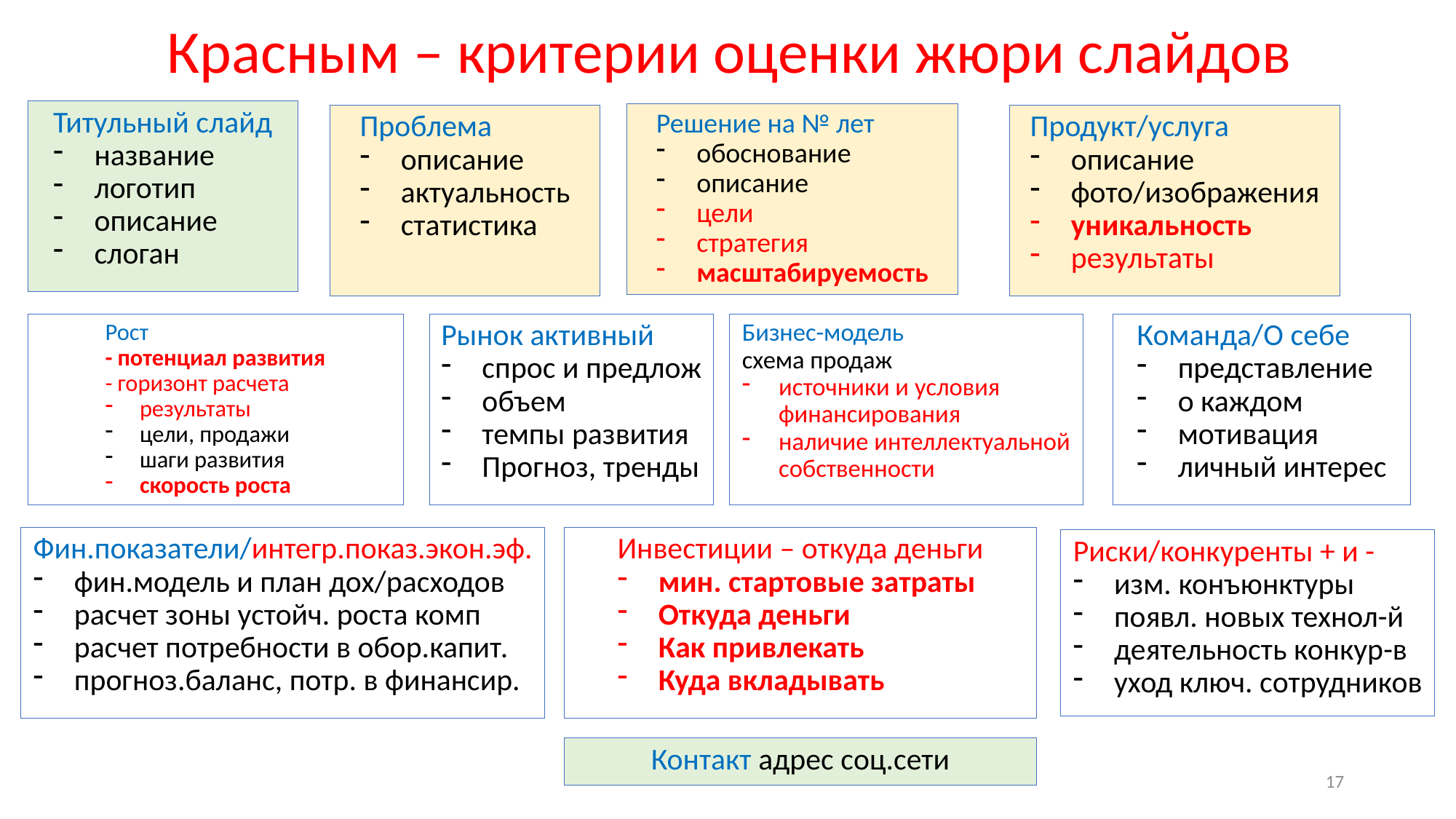

Красным – критерии оценки жюри слайдов
Титульный слайд
название
логотип
описание
слоган
Решение на № лет
обоснование
описание
цели
стратегия
масштабируемость
Проблема
описание
актуальность
статистика
Продукт/услуга
описание
фото/изображения
уникальность
результаты
Рост
- потенциал развития
- горизонт расчета
результаты
цели, продажи
шаги развития
скорость роста
Рынок активный
спрос и предлож
объем
темпы развития
Прогноз, тренды
Бизнес-модель
схема продаж
источники и условия финансирования
наличие интеллектуальной собственности
Команда/О себе
представление
о каждом
мотивация
личный интерес

Фин.показатели/интегр.показ.экон.эф.
фин.модель и план дох/расходов
расчет зоны устойч. роста комп
расчет потребности в обор.капит.
прогноз.баланс, потр. в финансир.
Инвестиции – откуда деньги
мин. стартовые затраты
Откуда деньги
Как привлекать
Куда вкладывать
Риски/конкуренты + и -
изм. конъюнктуры
появл. новых технол-й
деятельность конкур-в
уход ключ. сотрудников
Контакт адрес соц.сети
17